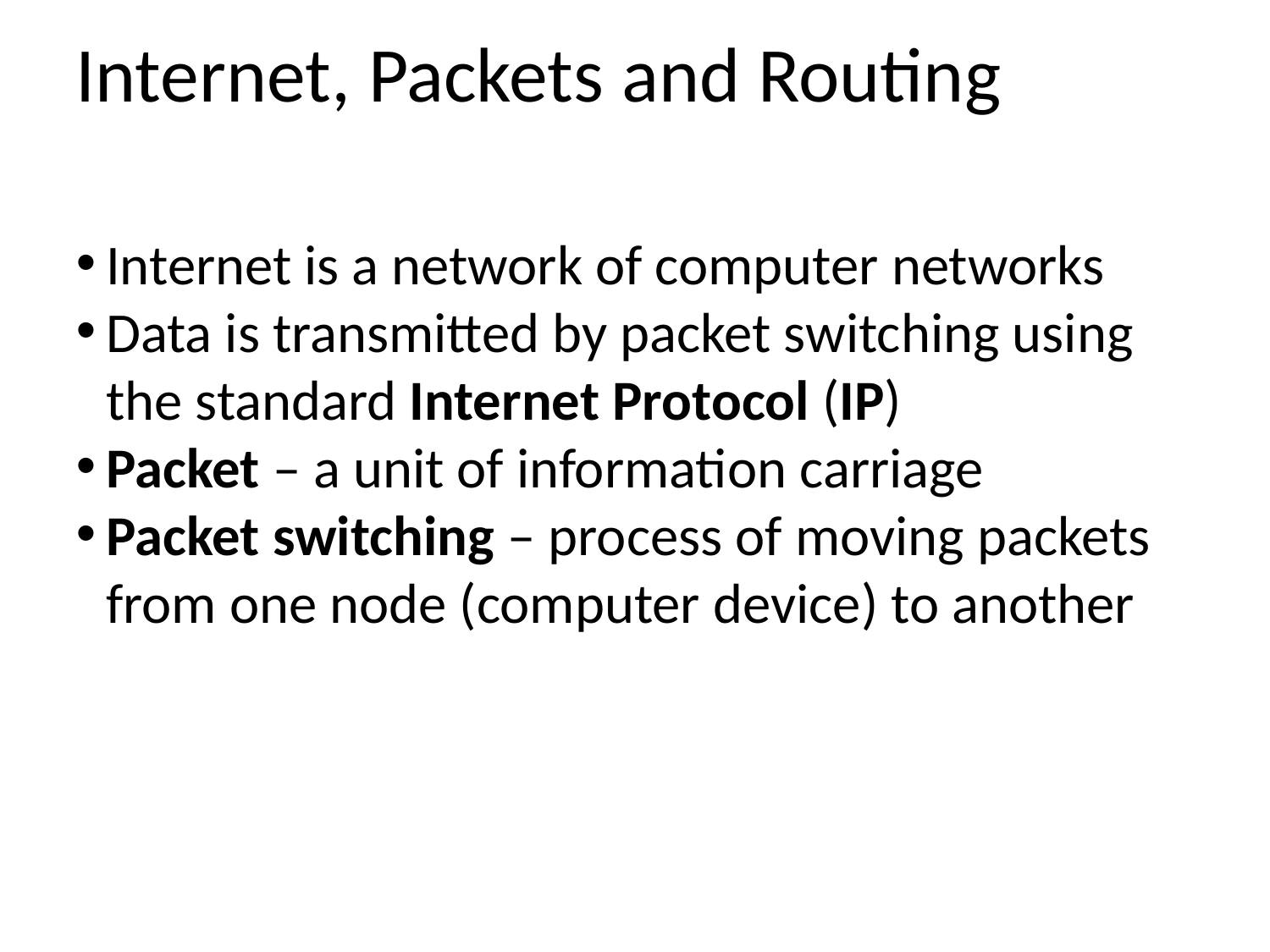

Internet, Packets and Routing

Internet is a network of computer networks
Data is transmitted by packet switching using the standard Internet Protocol (IP)
Packet – a unit of information carriage
Packet switching – process of moving packets from one node (computer device) to another